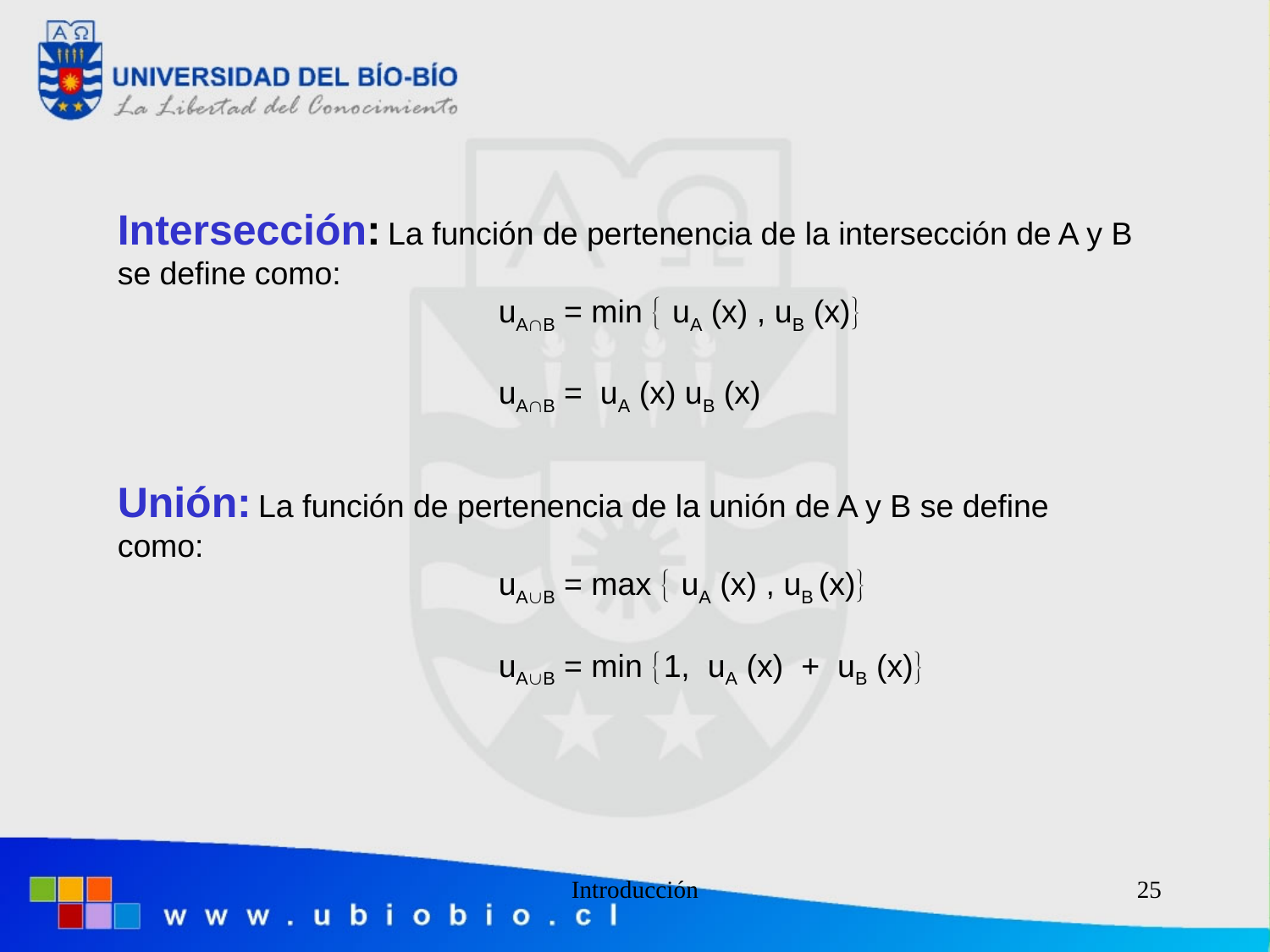

#
Intersección: La función de pertenencia de la intersección de A y B se define como:
			uA∩B = min { uA (x) , uB (x)}

			uA∩B =  uA (x) uB (x)

Unión: La función de pertenencia de la unión de A y B se define como:
			uA∪B = max { uA (x) , uB (x)}

			uA∪B = min {1,  uA (x)  +  uB (x)}

Introducción
25